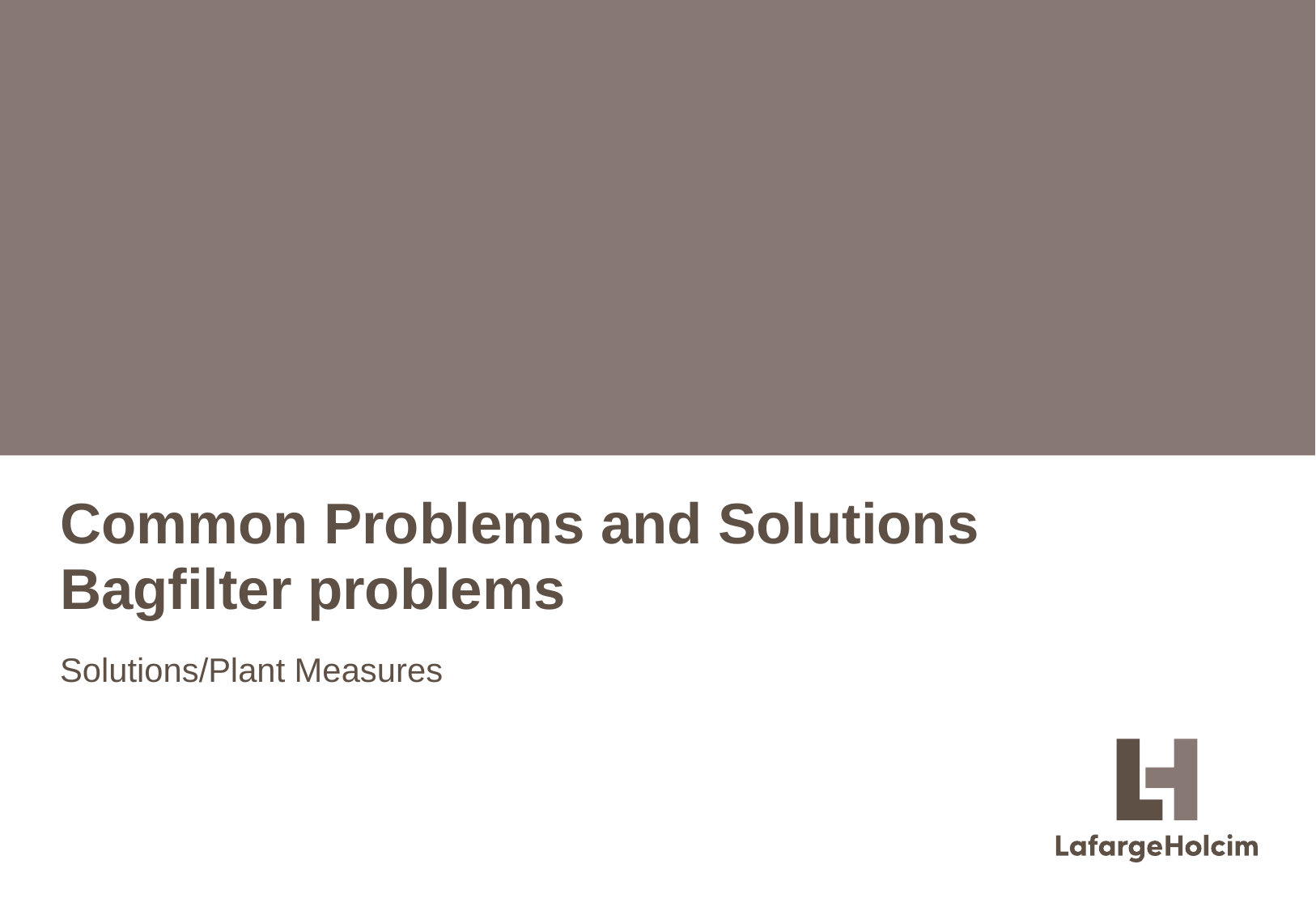

# Common Problems and Solutions Bagfilter problems
Solutions/Plant Measures